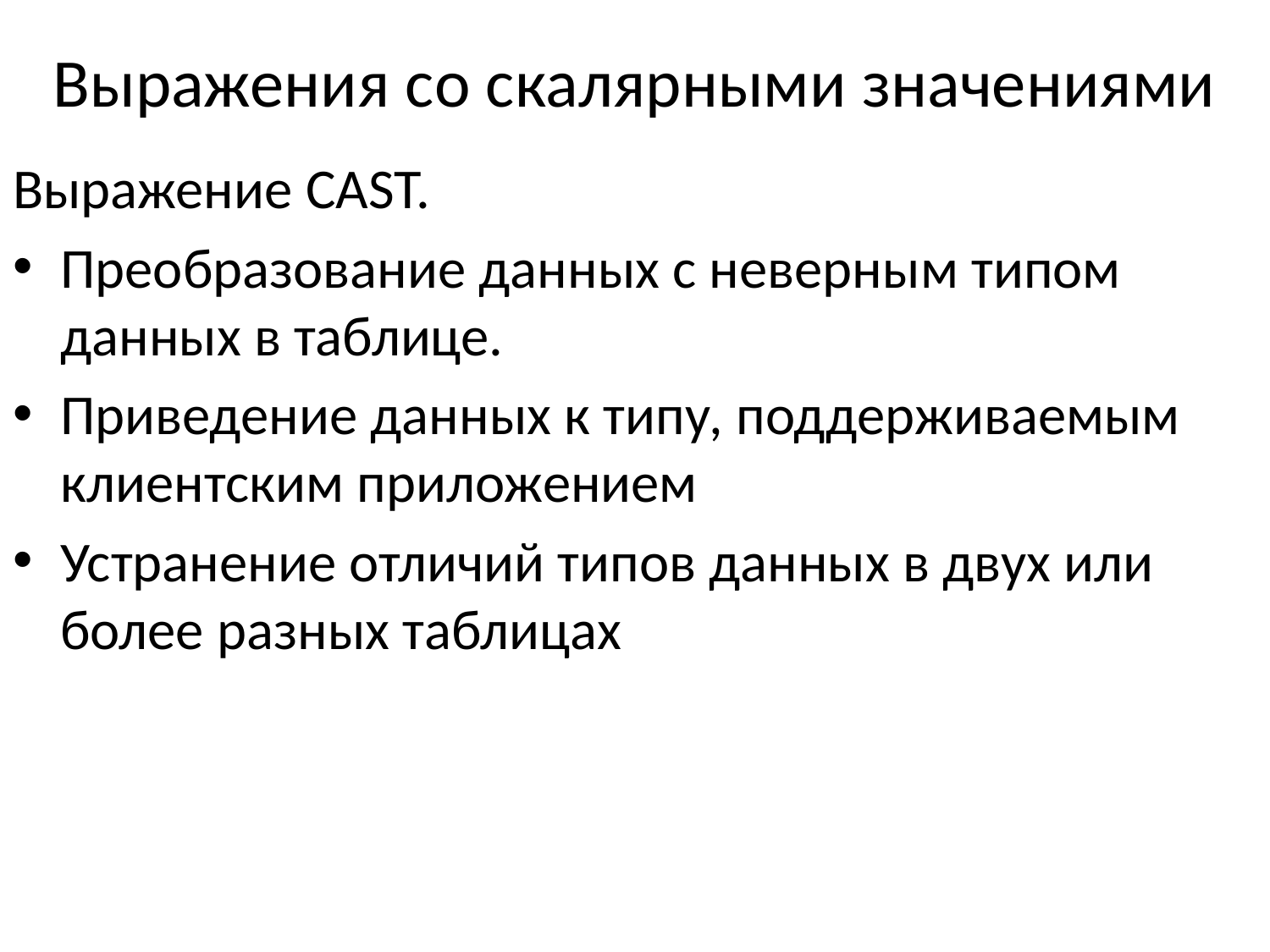

# Выражения со скалярными значениями
Выражение CAST.
Преобразование данных с неверным типом данных в таблице.
Приведение данных к типу, поддерживаемым клиентским приложением
Устранение отличий типов данных в двух или более разных таблицах